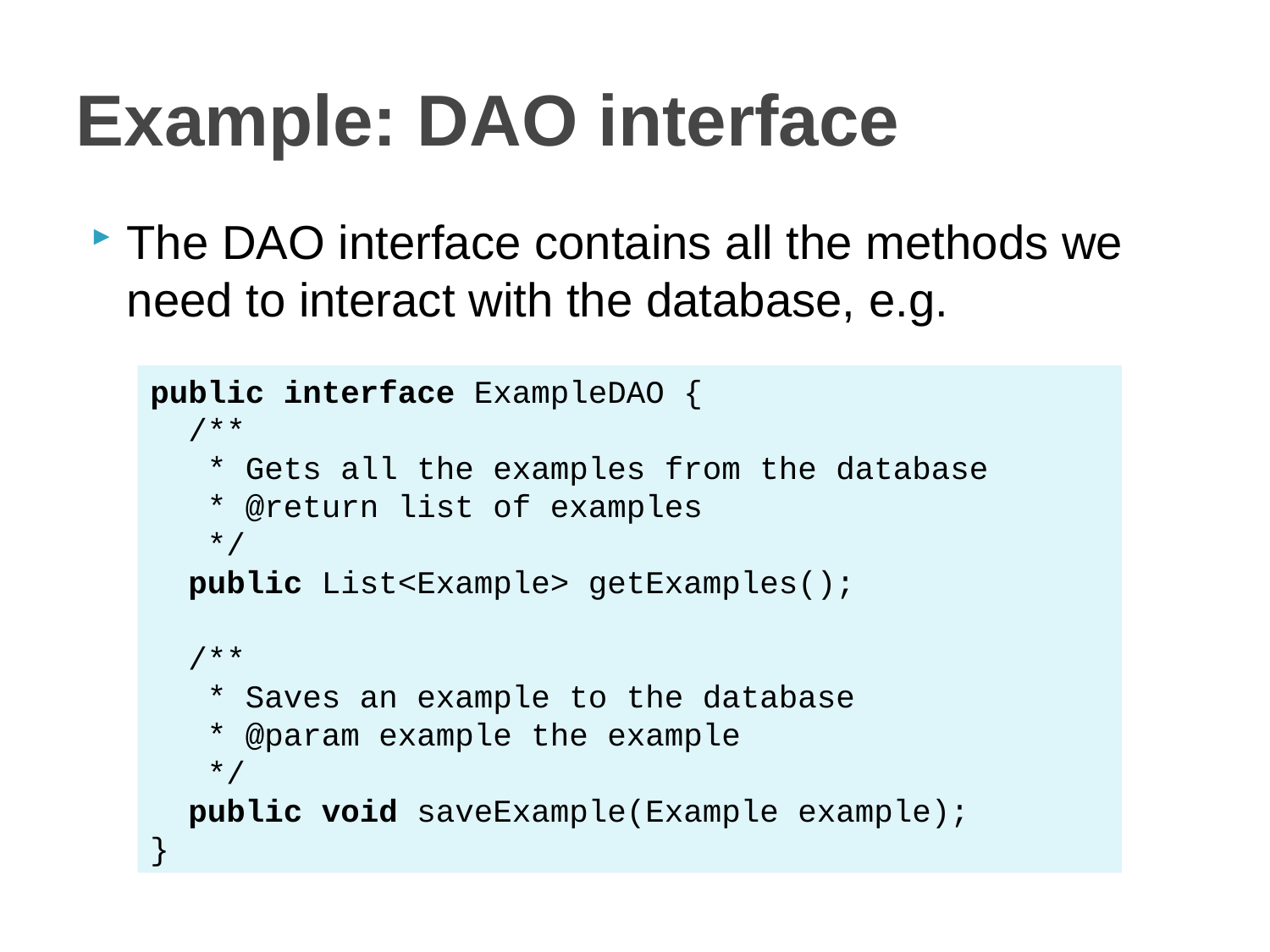

# Example: DAO interface
The DAO interface contains all the methods we need to interact with the database, e.g.
public interface ExampleDAO {
  /**
   * Gets all the examples from the database
   * @return list of examples
   */
  public List<Example> getExamples();

  /**
   * Saves an example to the database
   * @param example the example
   */
  public void saveExample(Example example);
}